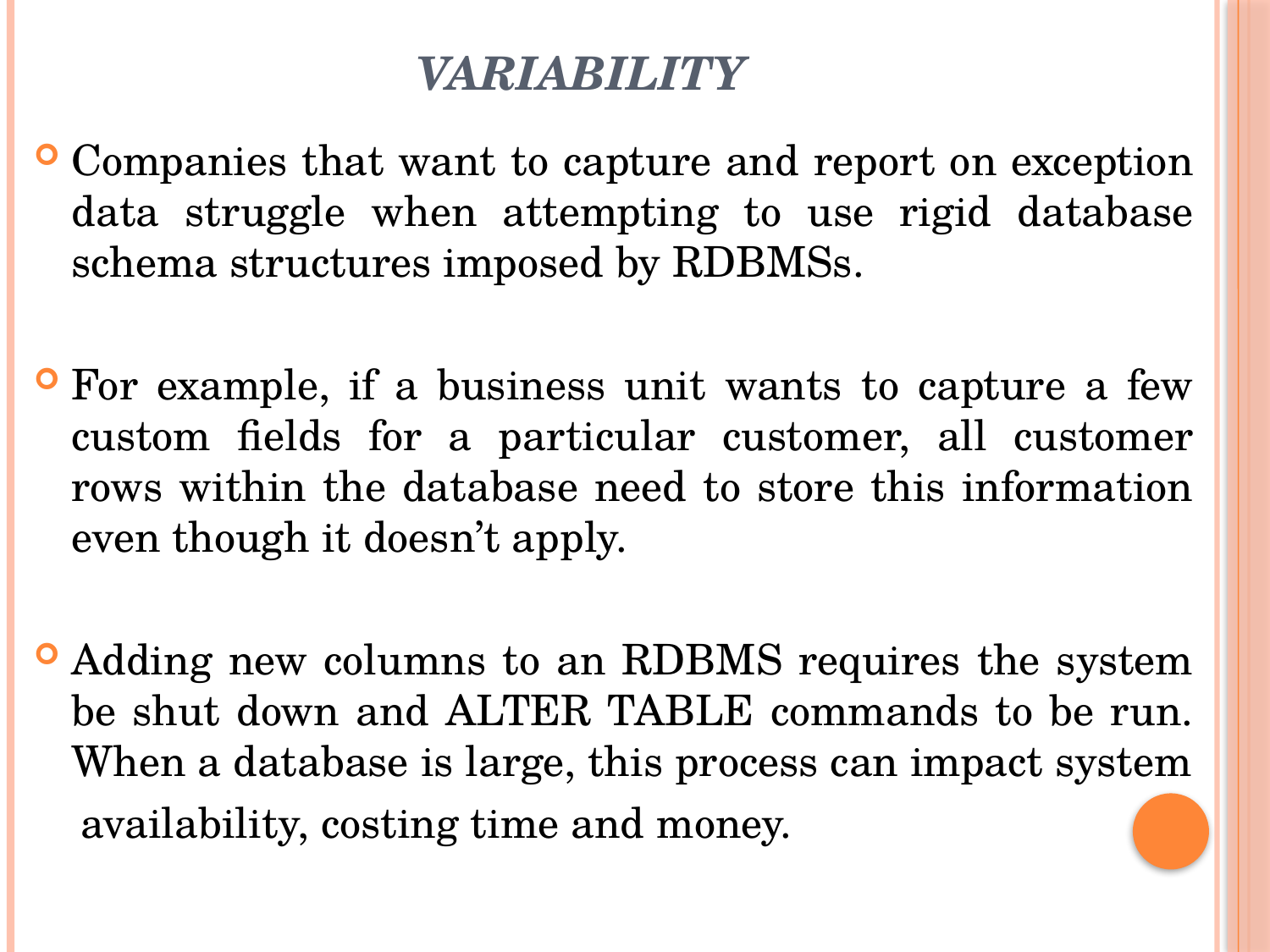

# Variability
Companies that want to capture and report on exception data struggle when attempting to use rigid database schema structures imposed by RDBMSs.

For example, if a business unit wants to capture a few custom fields for a particular customer, all customer rows within the database need to store this information even though it doesn’t apply.

Adding new columns to an RDBMS requires the system be shut down and ALTER TABLE commands to be run. When a database is large, this process can impact system
    availability, costing time and money.